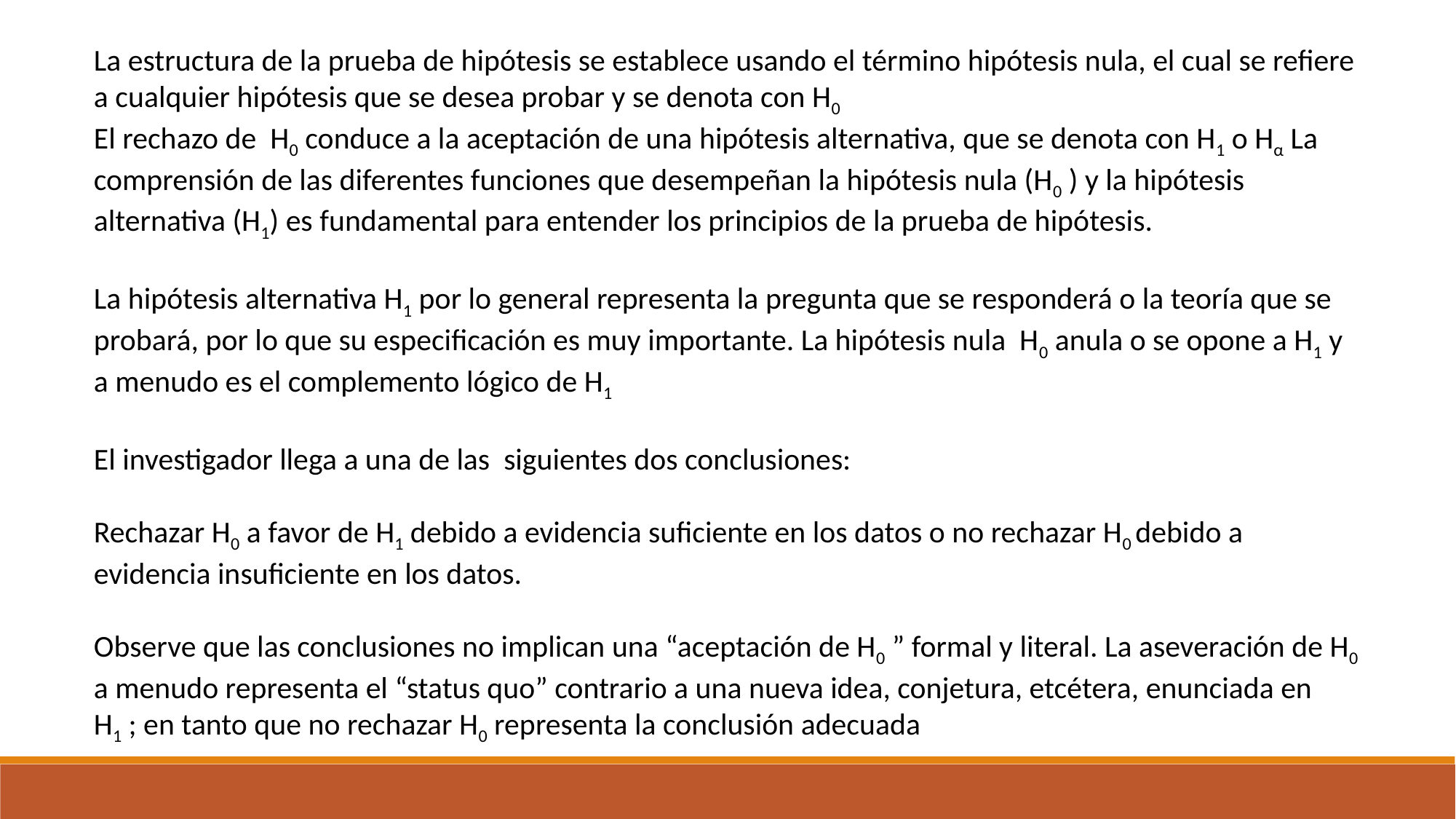

La estructura de la prueba de hipótesis se establece usando el término hipótesis nula, el cual se refiere a cualquier hipótesis que se desea probar y se denota con H0
El rechazo de  H0 conduce a la aceptación de una hipótesis alternativa, que se denota con H1 o Hα La comprensión de las diferentes funciones que desempeñan la hipótesis nula (H0 ) y la hipótesis alternativa (H1) es fundamental para entender los principios de la prueba de hipótesis.

La hipótesis alternativa H1 por lo general representa la pregunta que se responderá o la teoría que se probará, por lo que su especificación es muy importante. La hipótesis nula  H0 anula o se opone a H1 y a menudo es el complemento lógico de H1

El investigador llega a una de las  siguientes dos conclusiones:

Rechazar H0 a favor de H1 debido a evidencia suficiente en los datos o no rechazar H0 debido a evidencia insuficiente en los datos.

Observe que las conclusiones no implican una “aceptación de H0 ” formal y literal. La aseveración de H0 a menudo representa el “status quo” contrario a una nueva idea, conjetura, etcétera, enunciada en H1 ; en tanto que no rechazar H0 representa la conclusión adecuada